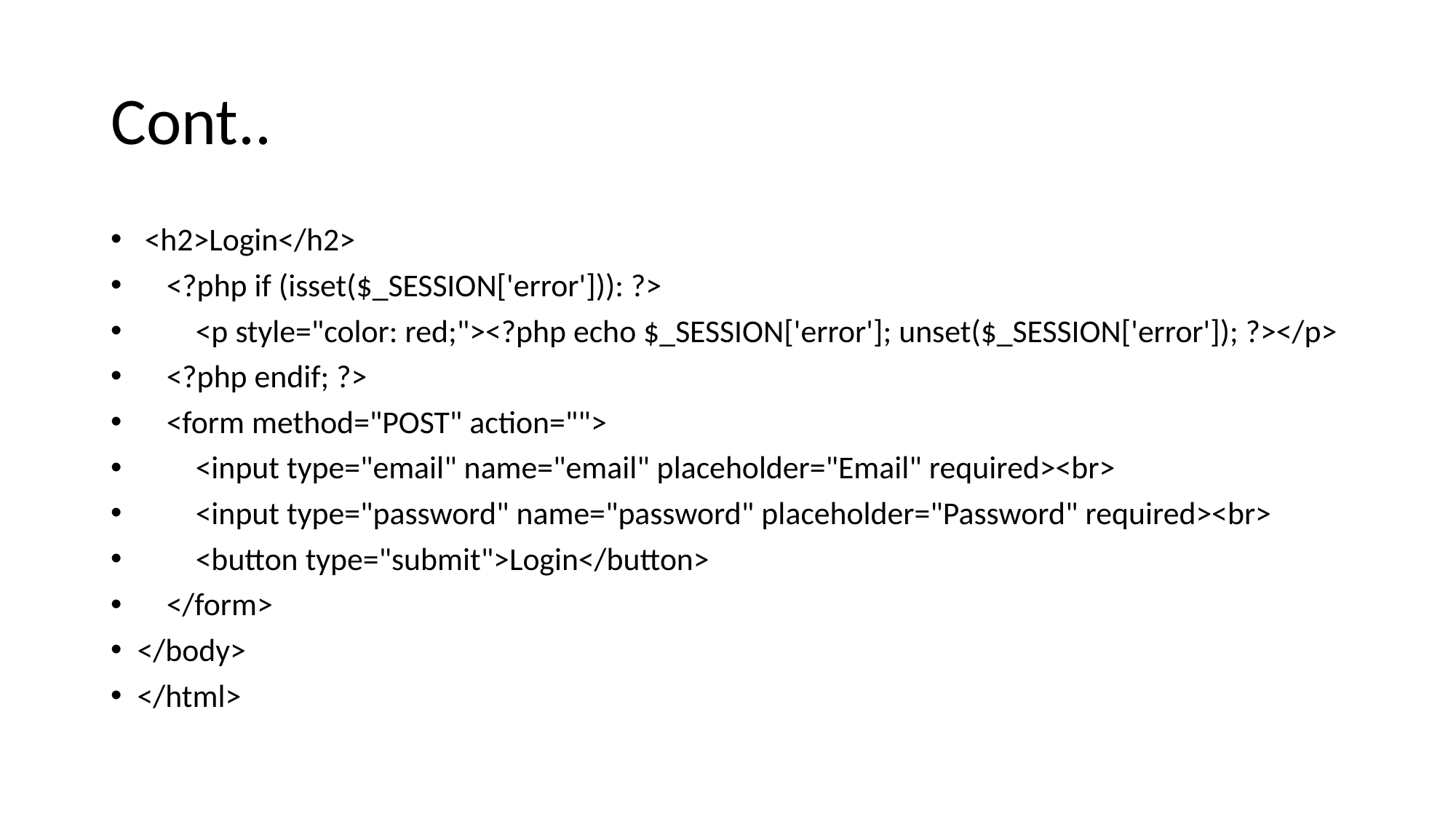

# Cont..
 <h2>Login</h2>
    <?php if (isset($_SESSION['error'])): ?>
        <p style="color: red;"><?php echo $_SESSION['error']; unset($_SESSION['error']); ?></p>
    <?php endif; ?>
    <form method="POST" action="">
        <input type="email" name="email" placeholder="Email" required><br>
        <input type="password" name="password" placeholder="Password" required><br>
        <button type="submit">Login</button>
    </form>
</body>
</html>